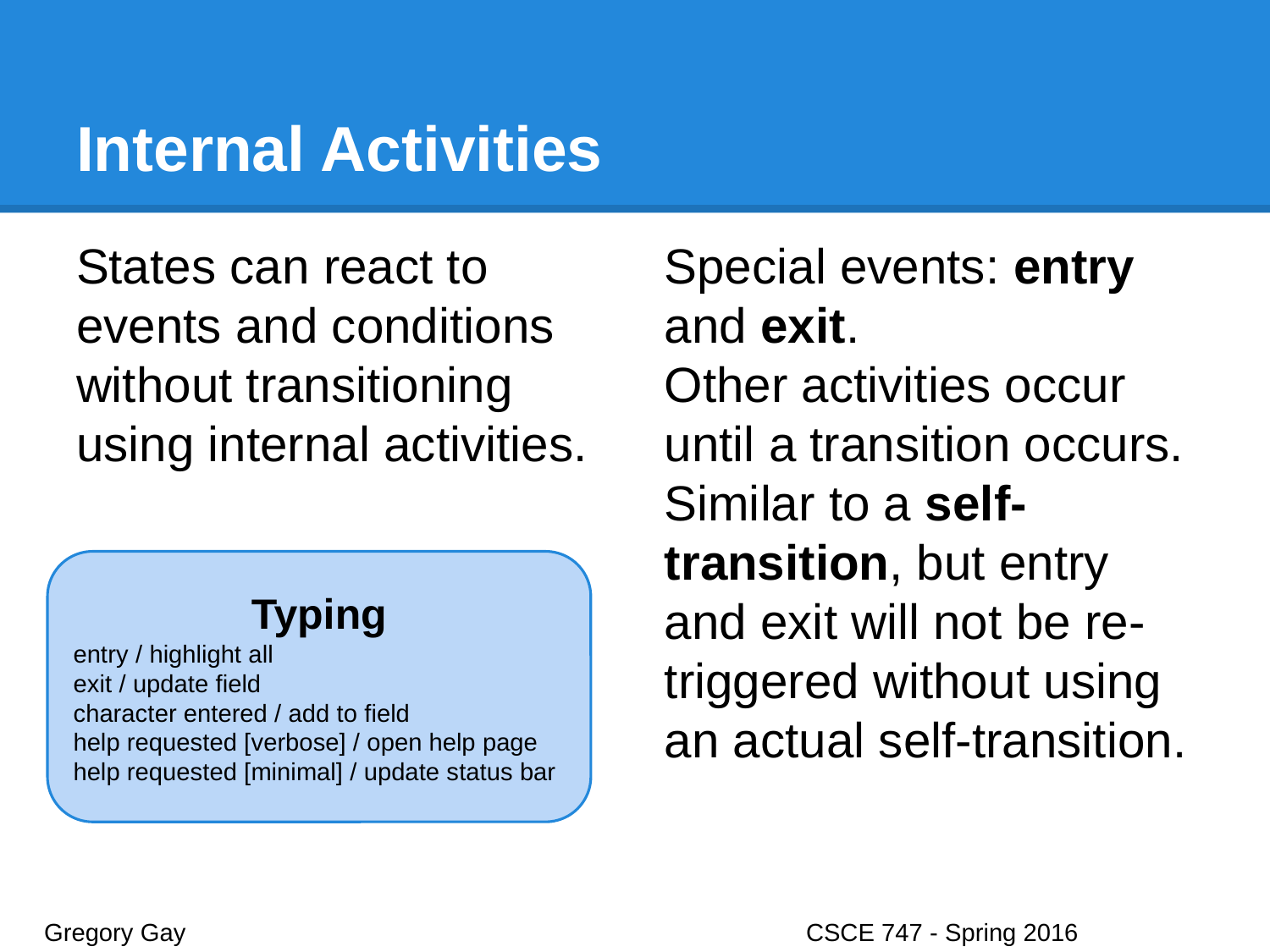

# Internal Activities
States can react to events and conditions without transitioning using internal activities.
Special events: entry and exit.
Other activities occur until a transition occurs.
Similar to a self-transition, but entry and exit will not be re-triggered without using an actual self-transition.
Typing
entry / highlight all
exit / update field
character entered / add to field
help requested [verbose] / open help page
help requested [minimal] / update status bar
Gregory Gay					CSCE 747 - Spring 2016							34